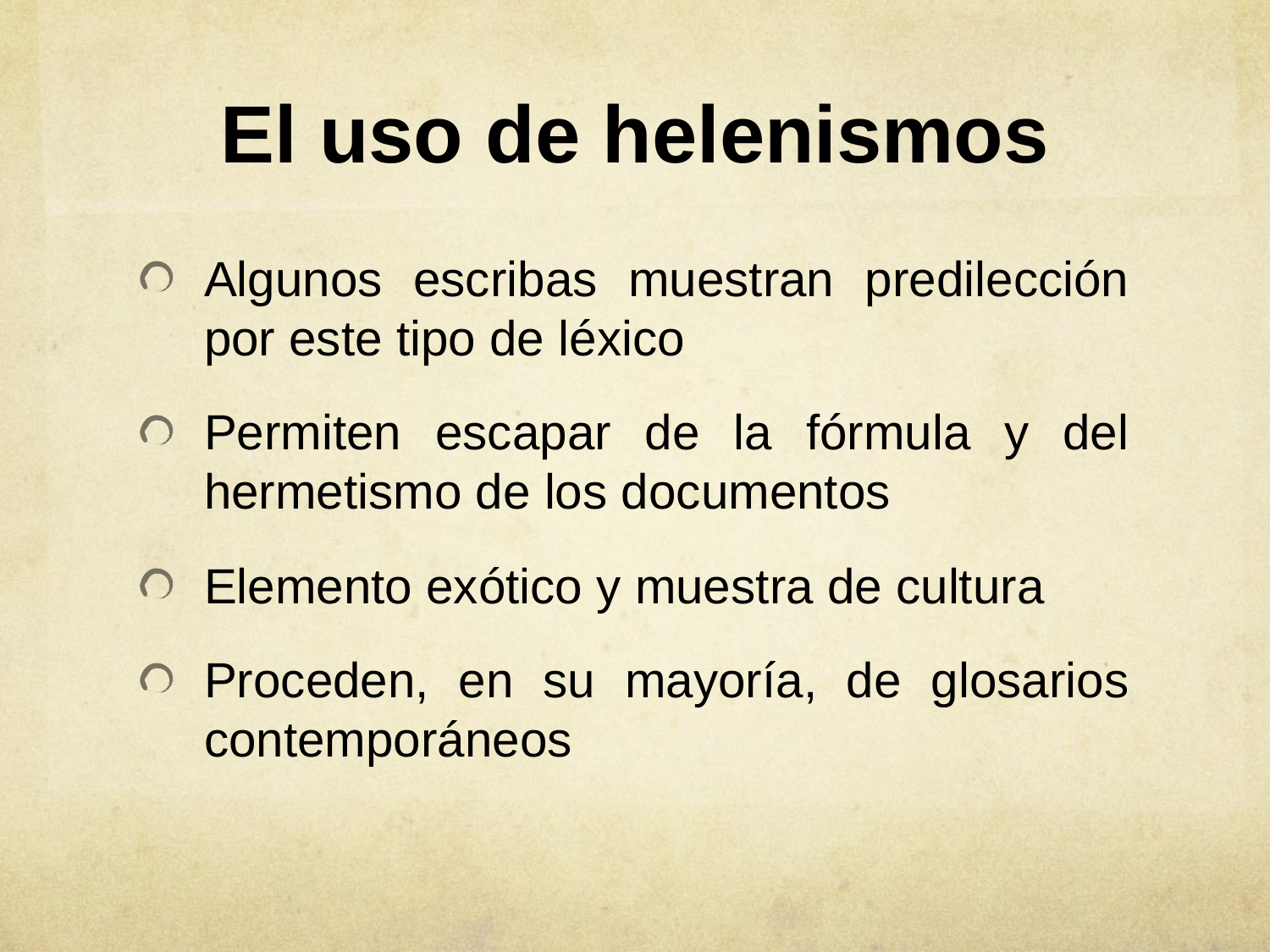

# El uso de helenismos
Algunos escribas muestran predilección por este tipo de léxico
Permiten escapar de la fórmula y del hermetismo de los documentos
Elemento exótico y muestra de cultura
Proceden, en su mayoría, de glosarios contemporáneos